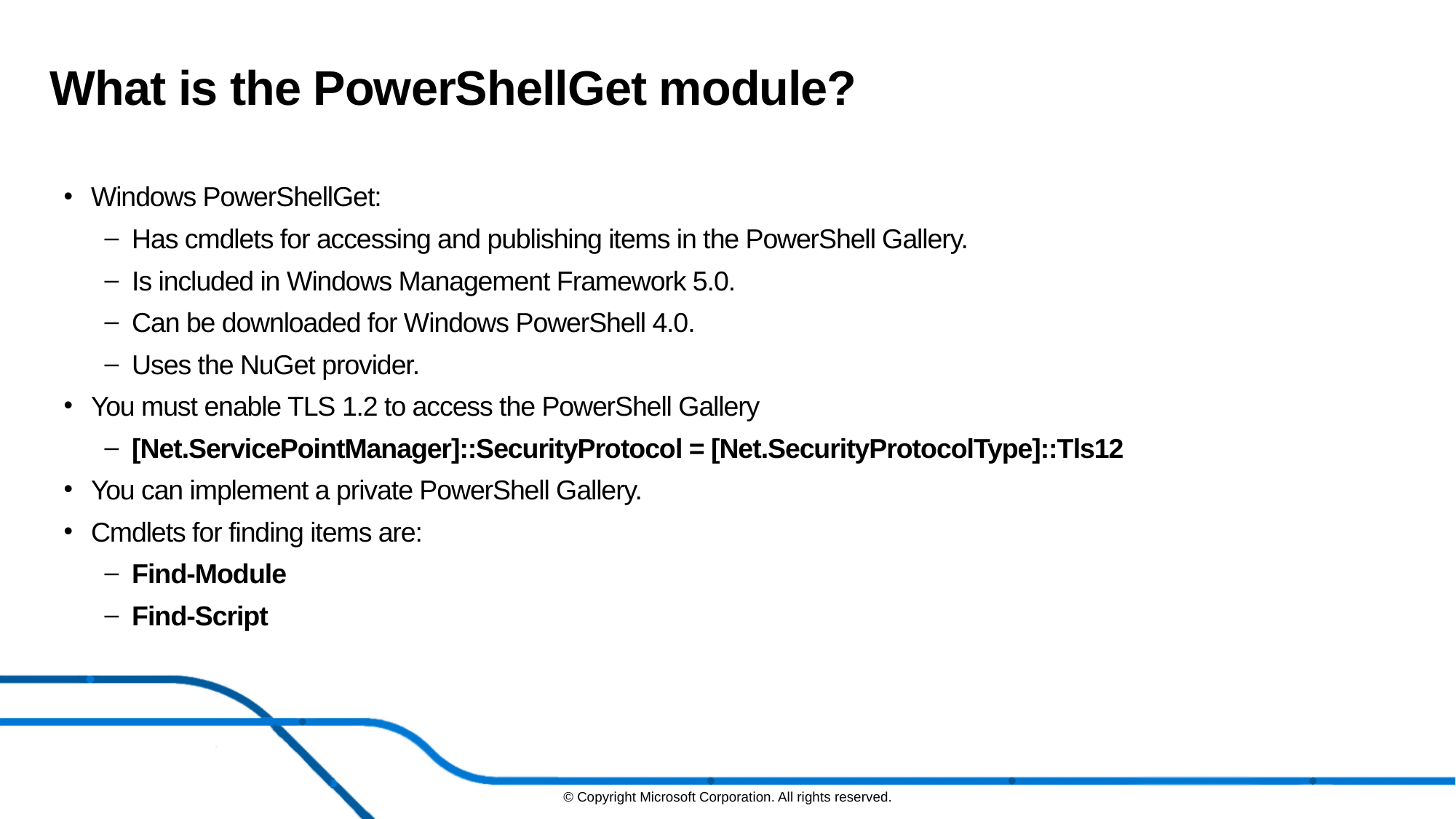

# What is the PowerShellGet module?
Windows PowerShellGet:
Has cmdlets for accessing and publishing items in the PowerShell Gallery.
Is included in Windows Management Framework 5.0.
Can be downloaded for Windows PowerShell 4.0.
Uses the NuGet provider.
You must enable TLS 1.2 to access the PowerShell Gallery
[Net.ServicePointManager]::SecurityProtocol = [Net.SecurityProtocolType]::Tls12
You can implement a private PowerShell Gallery.
Cmdlets for finding items are:
Find-Module
Find-Script